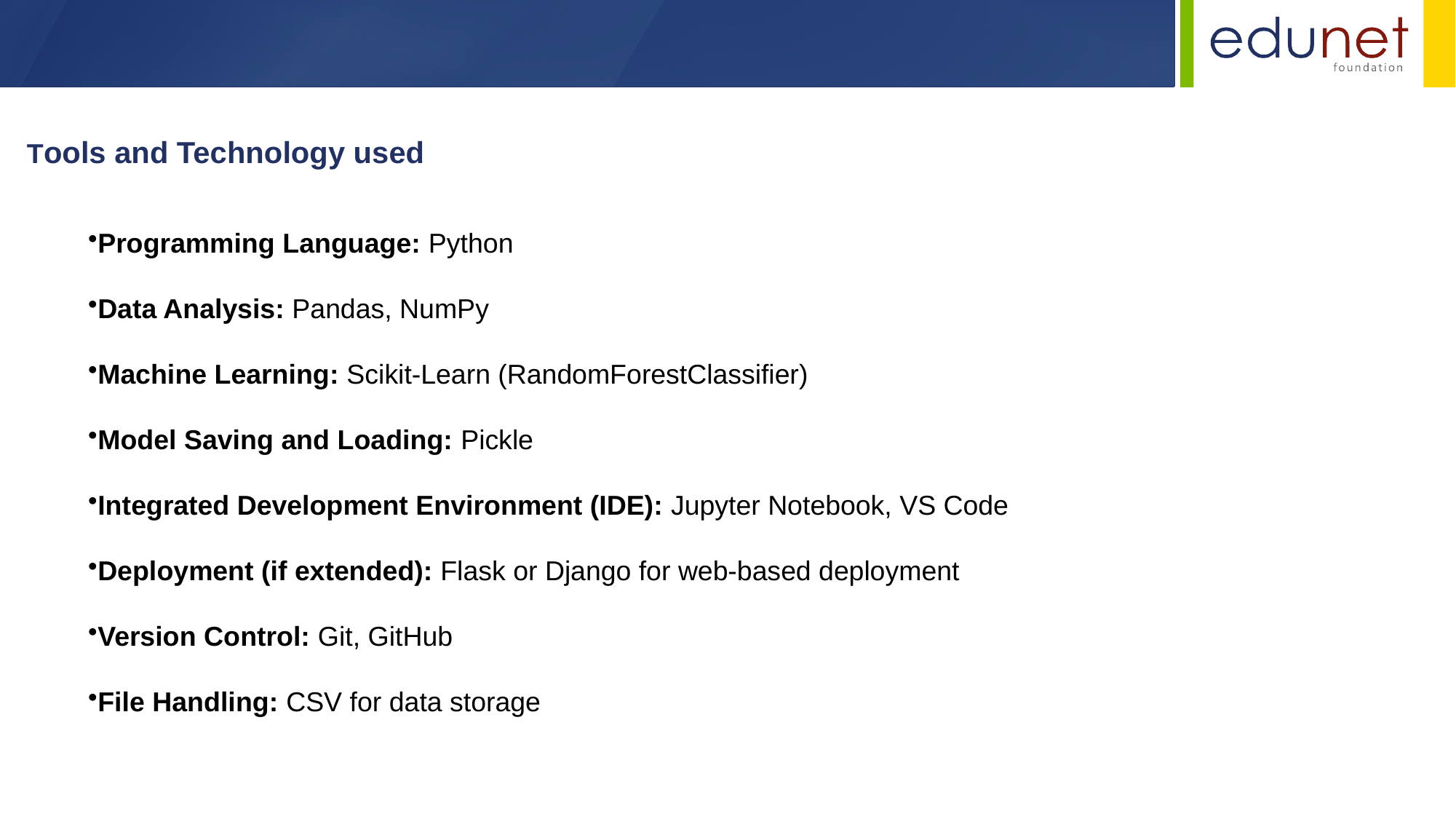

Tools and Technology used
Programming Language: Python
Data Analysis: Pandas, NumPy
Machine Learning: Scikit-Learn (RandomForestClassifier)
Model Saving and Loading: Pickle
Integrated Development Environment (IDE): Jupyter Notebook, VS Code
Deployment (if extended): Flask or Django for web-based deployment
Version Control: Git, GitHub
File Handling: CSV for data storage